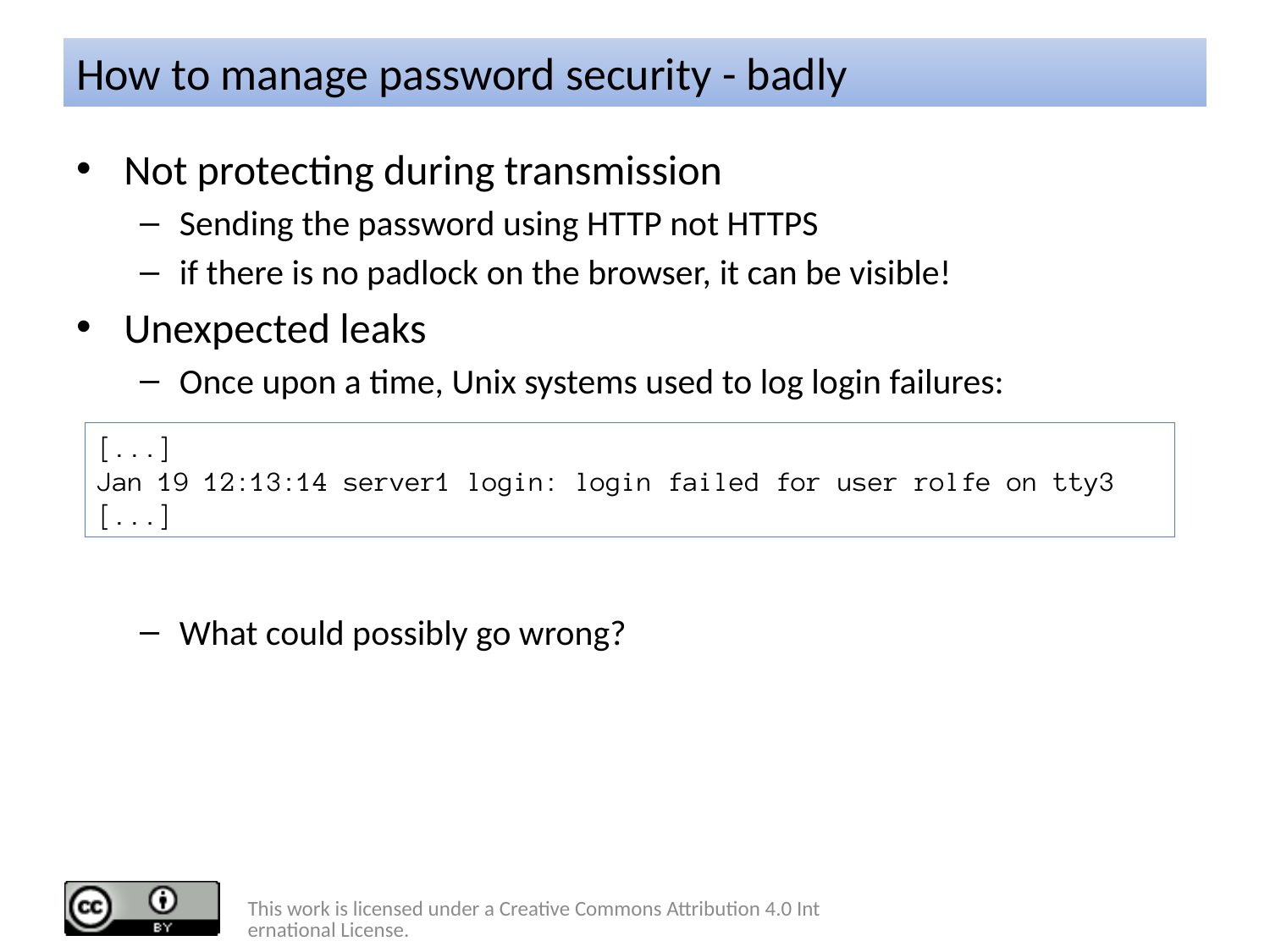

# How to manage password security - badly
Not protecting during transmission
Sending the password using HTTP not HTTPS
if there is no padlock on the browser, it can be visible!
Unexpected leaks
Once upon a time, Unix systems used to log login failures:

What could possibly go wrong?

[...]
Jan 19 12:13:14 server1 login: login failed for user rolfe on tty3
[...]
This work is licensed under a Creative Commons Attribution 4.0 International License.